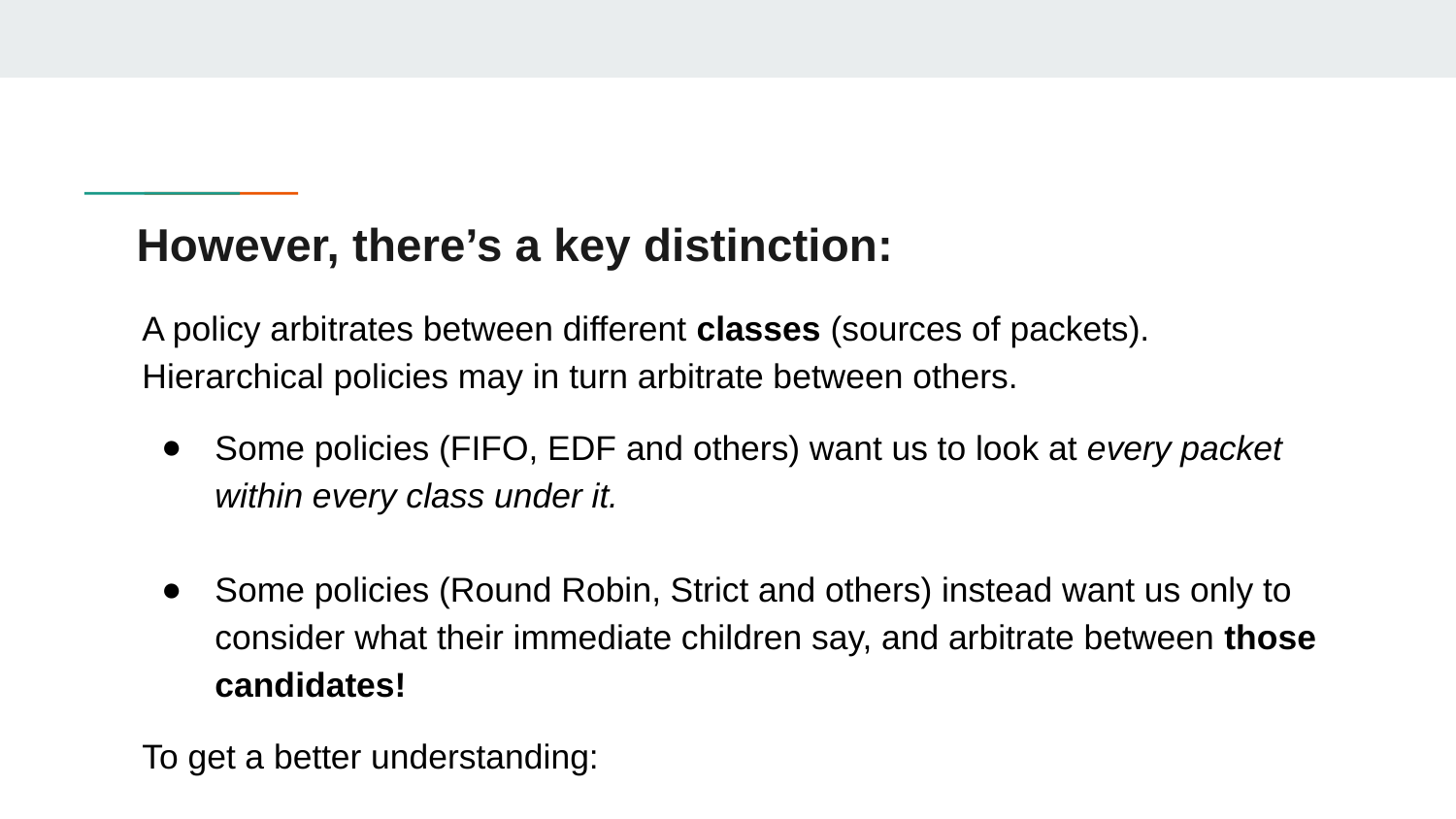

# However, there’s a key distinction:
A policy arbitrates between different classes (sources of packets). Hierarchical policies may in turn arbitrate between others.
Some policies (FIFO, EDF and others) want us to look at every packet within every class under it.
Some policies (Round Robin, Strict and others) instead want us only to consider what their immediate children say, and arbitrate between those candidates!
To get a better understanding: